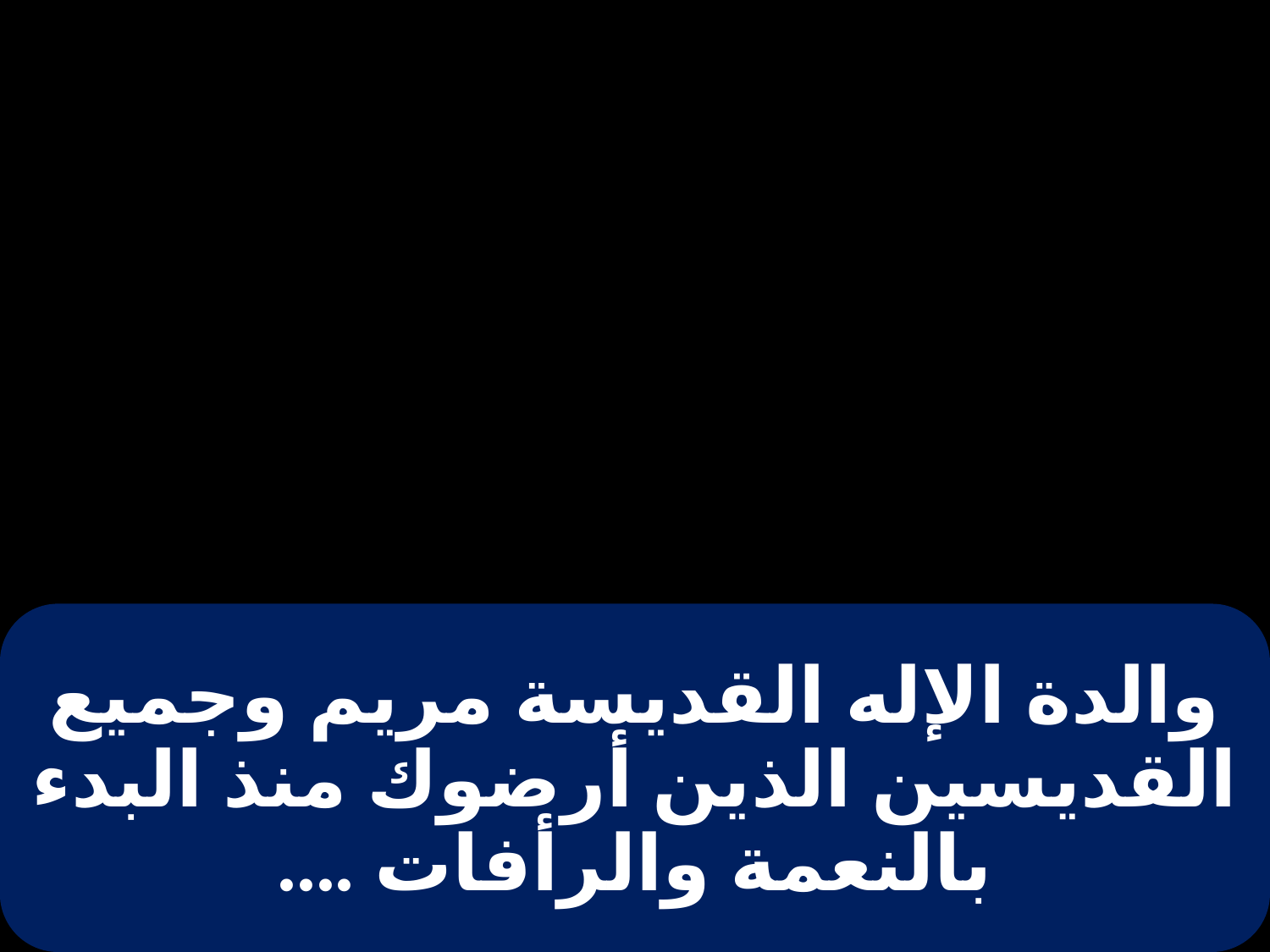

# والدة الإله القديسة مريم وجميع القديسين الذين أرضوك منذ البدء بالنعمة والرأفات ....